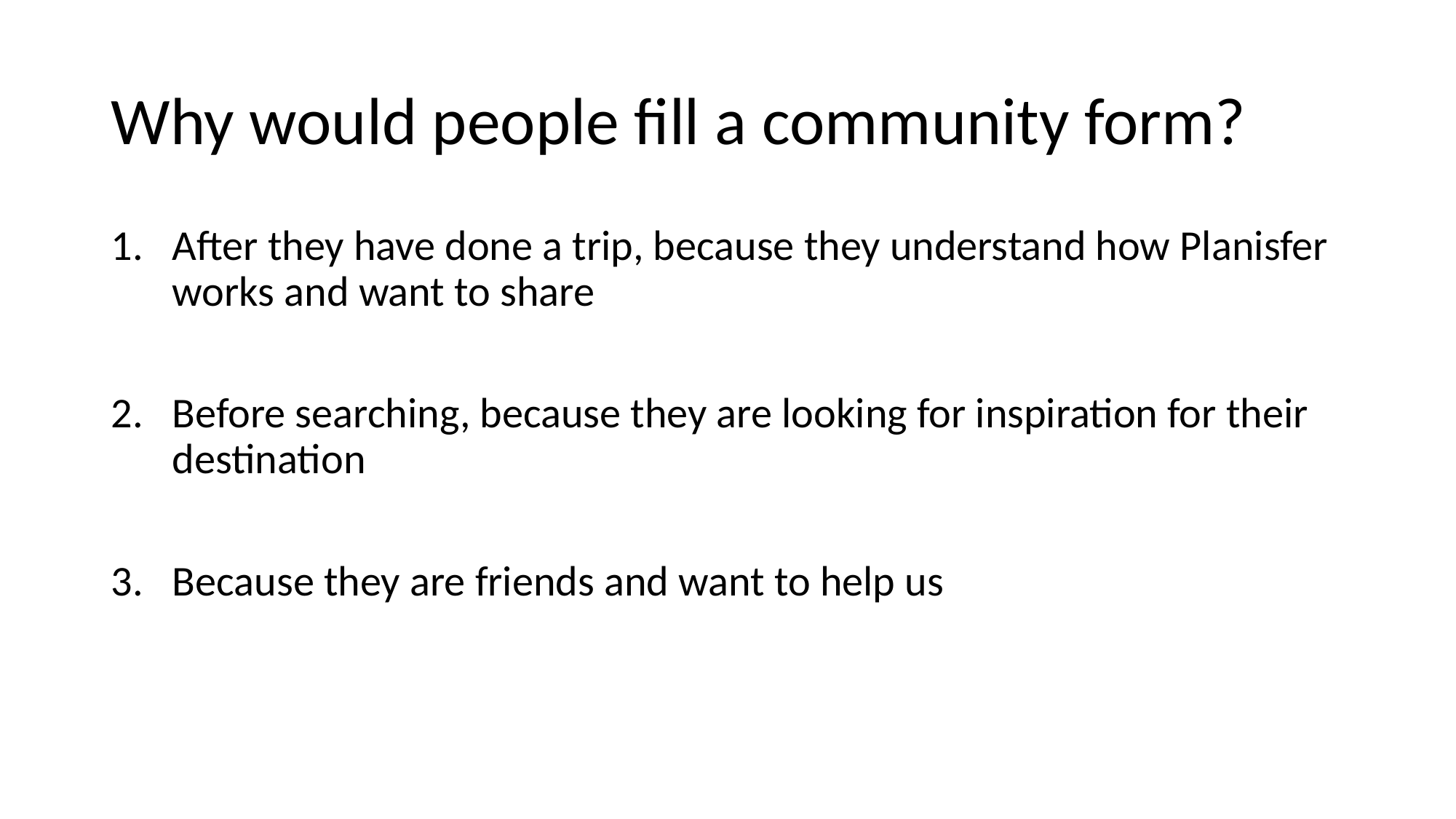

# Why would people fill a community form?
After they have done a trip, because they understand how Planisfer works and want to share

Before searching, because they are looking for inspiration for their destination

Because they are friends and want to help us